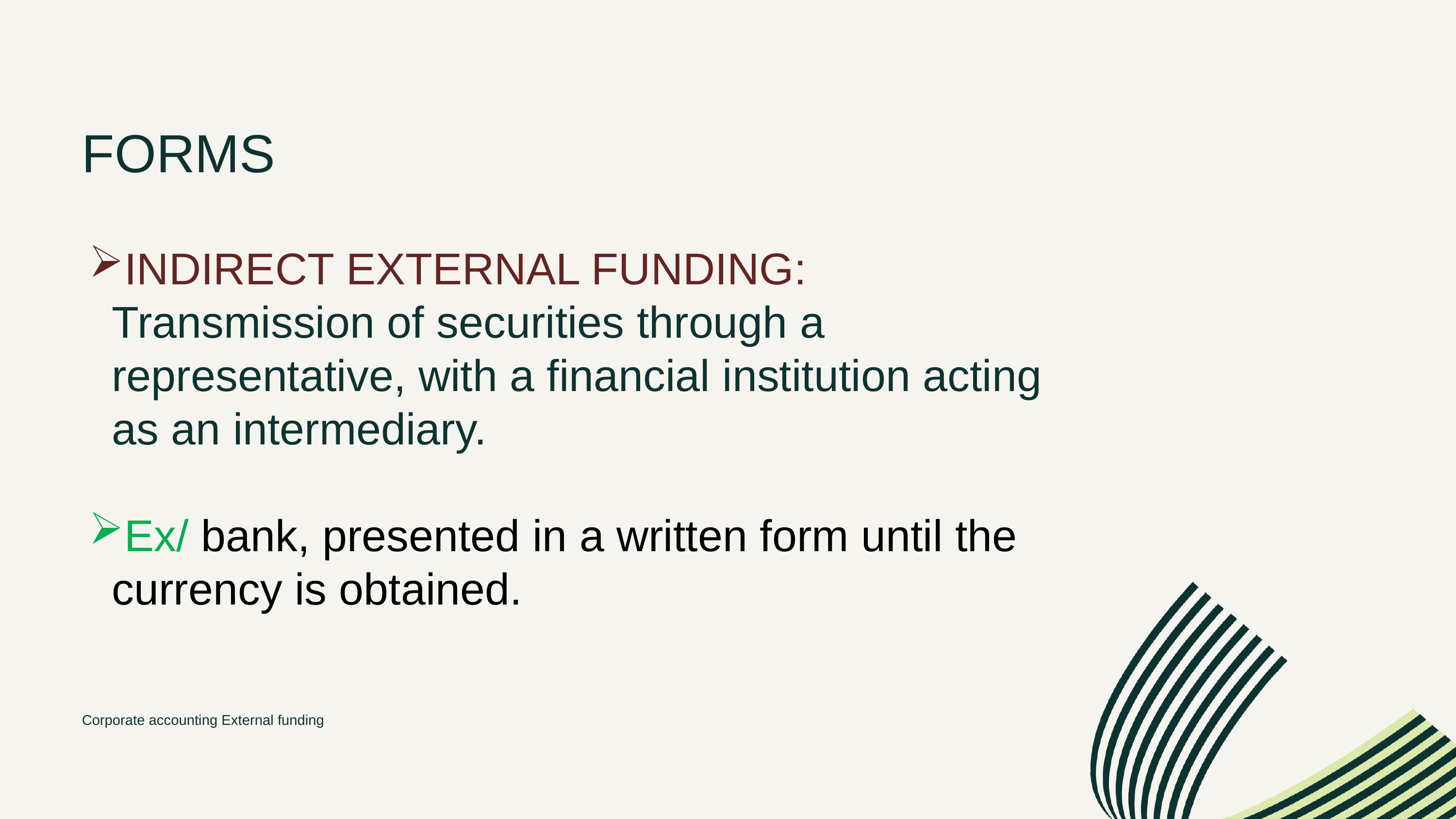

FORMS

INDIRECT EXTERNAL FUNDING: Transmission of securities through a representative, with a financial institution acting as an intermediary.

Ex/ bank, presented in a written form until the currency is obtained.

Corporate accounting External funding